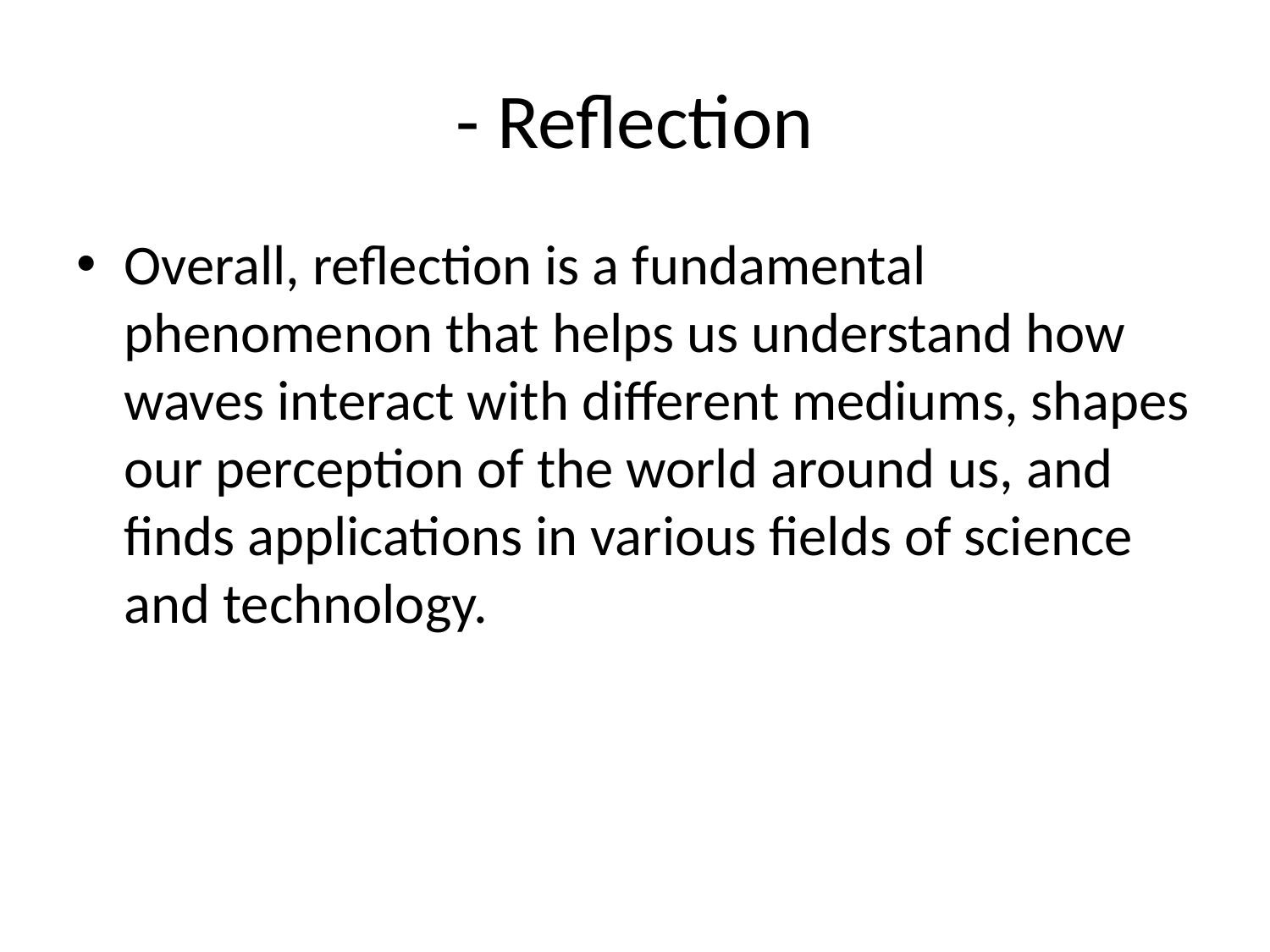

# - Reflection
Overall, reflection is a fundamental phenomenon that helps us understand how waves interact with different mediums, shapes our perception of the world around us, and finds applications in various fields of science and technology.